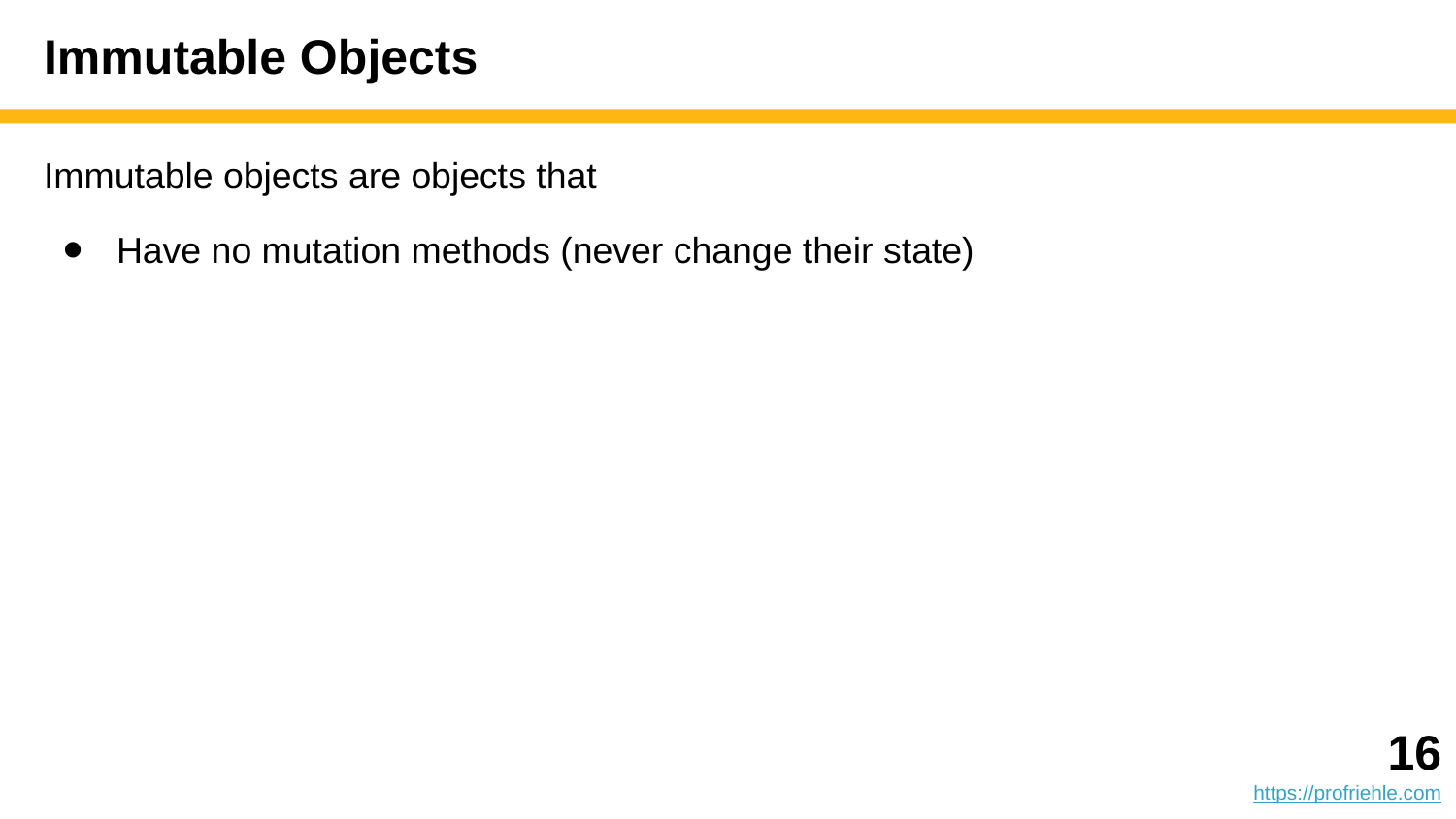

# Immutable Objects
Immutable objects are objects that
Have no mutation methods (never change their state)

16
https://profriehle.com